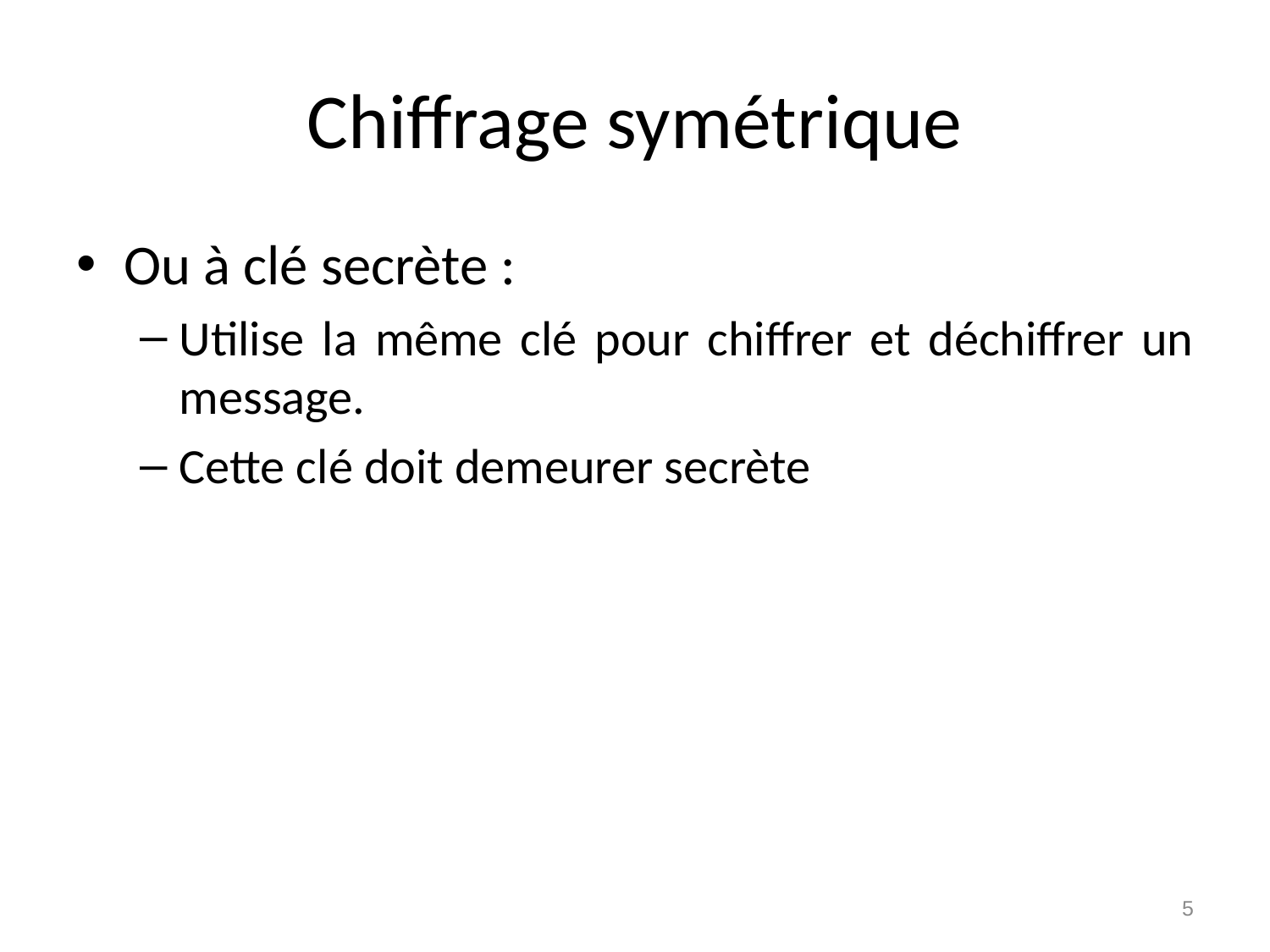

# Chiffrage symétrique
Ou à clé secrète :
Utilise la même clé pour chiffrer et déchiffrer un message.
Cette clé doit demeurer secrète
5